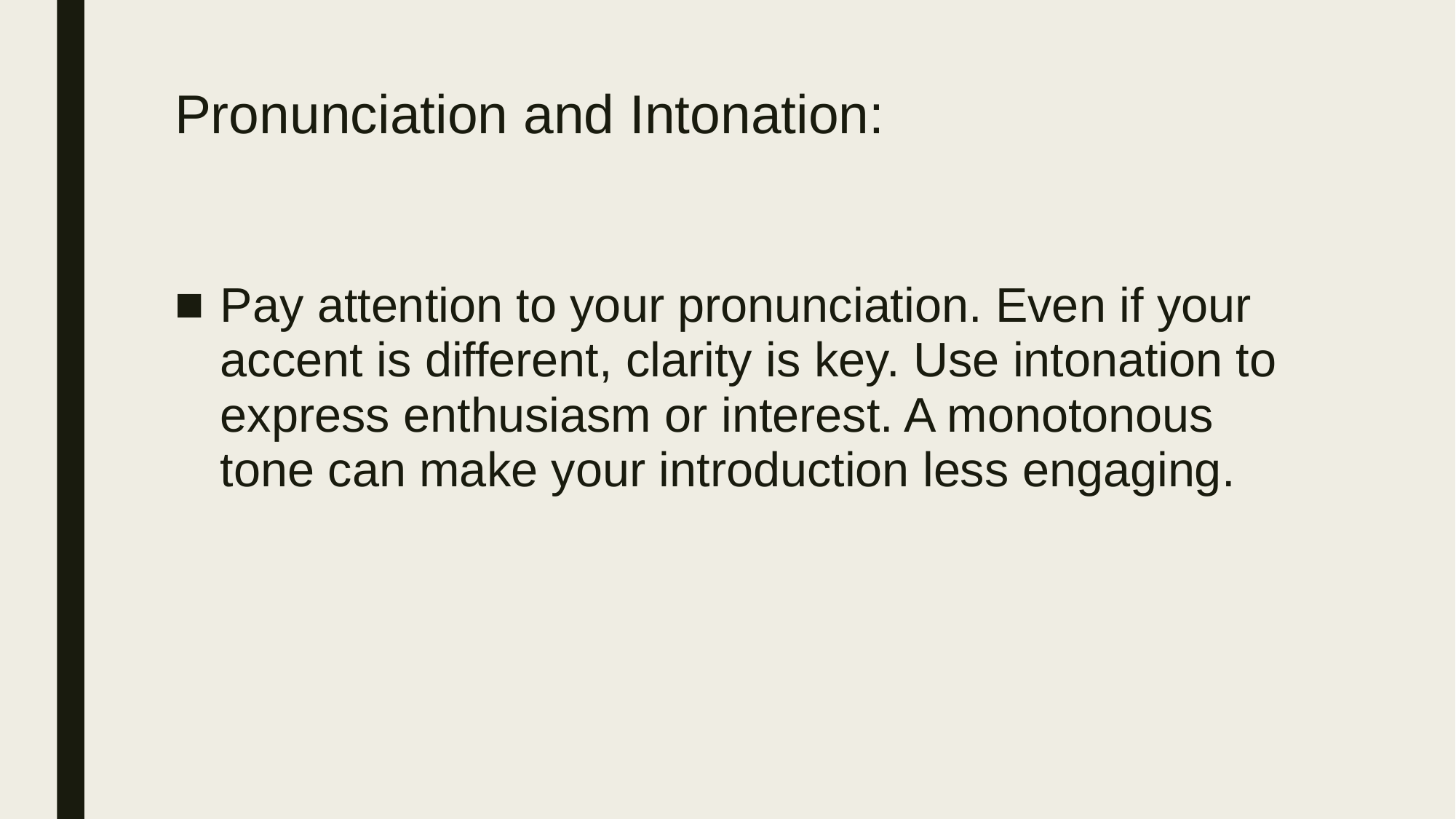

# Pronunciation and Intonation:
Pay attention to your pronunciation. Even if your accent is different, clarity is key. Use intonation to express enthusiasm or interest. A monotonous tone can make your introduction less engaging.